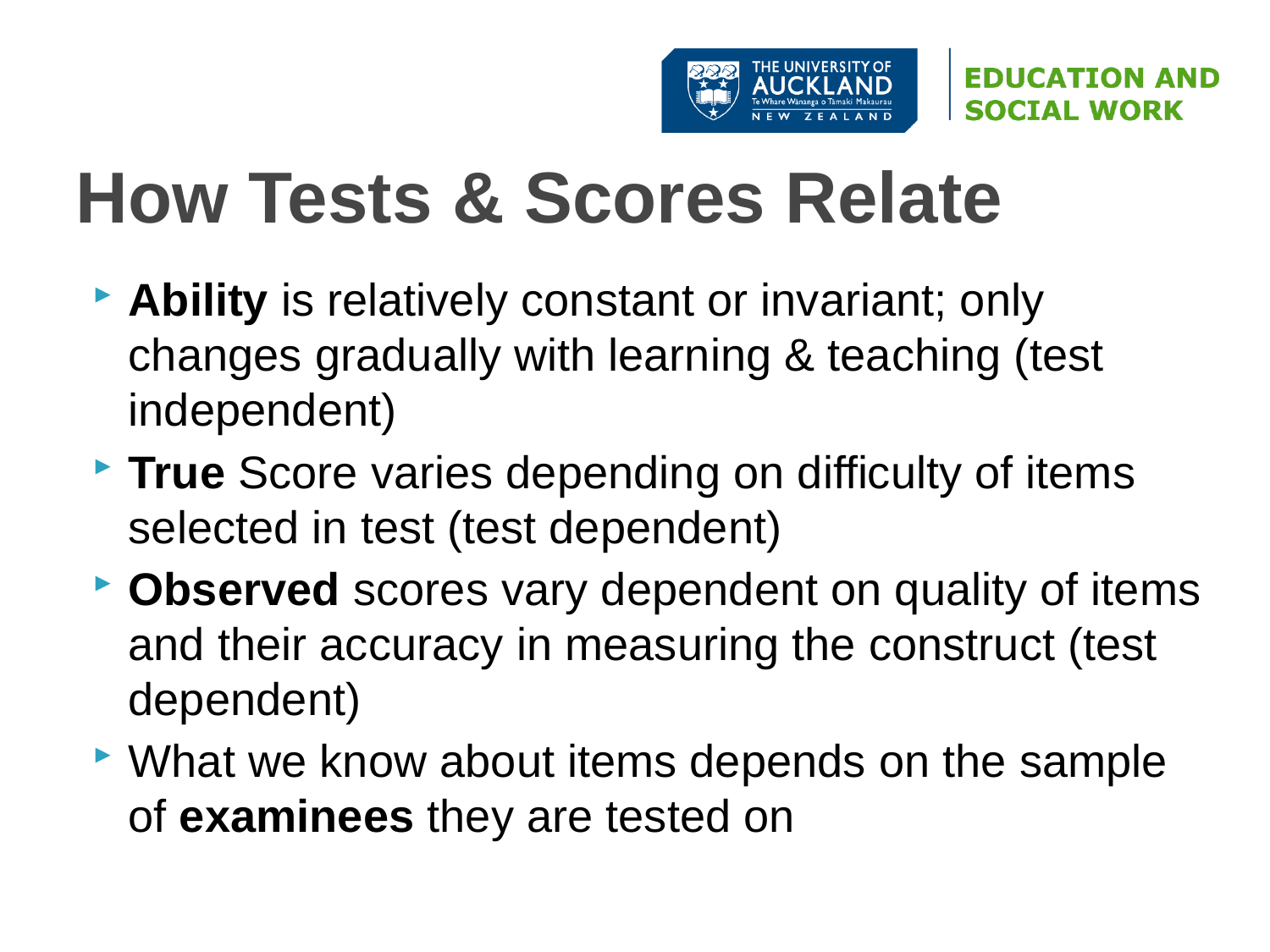

# How Tests & Scores Relate
Ability is relatively constant or invariant; only changes gradually with learning & teaching (test independent)
True Score varies depending on difficulty of items selected in test (test dependent)
Observed scores vary dependent on quality of items and their accuracy in measuring the construct (test dependent)
What we know about items depends on the sample of examinees they are tested on